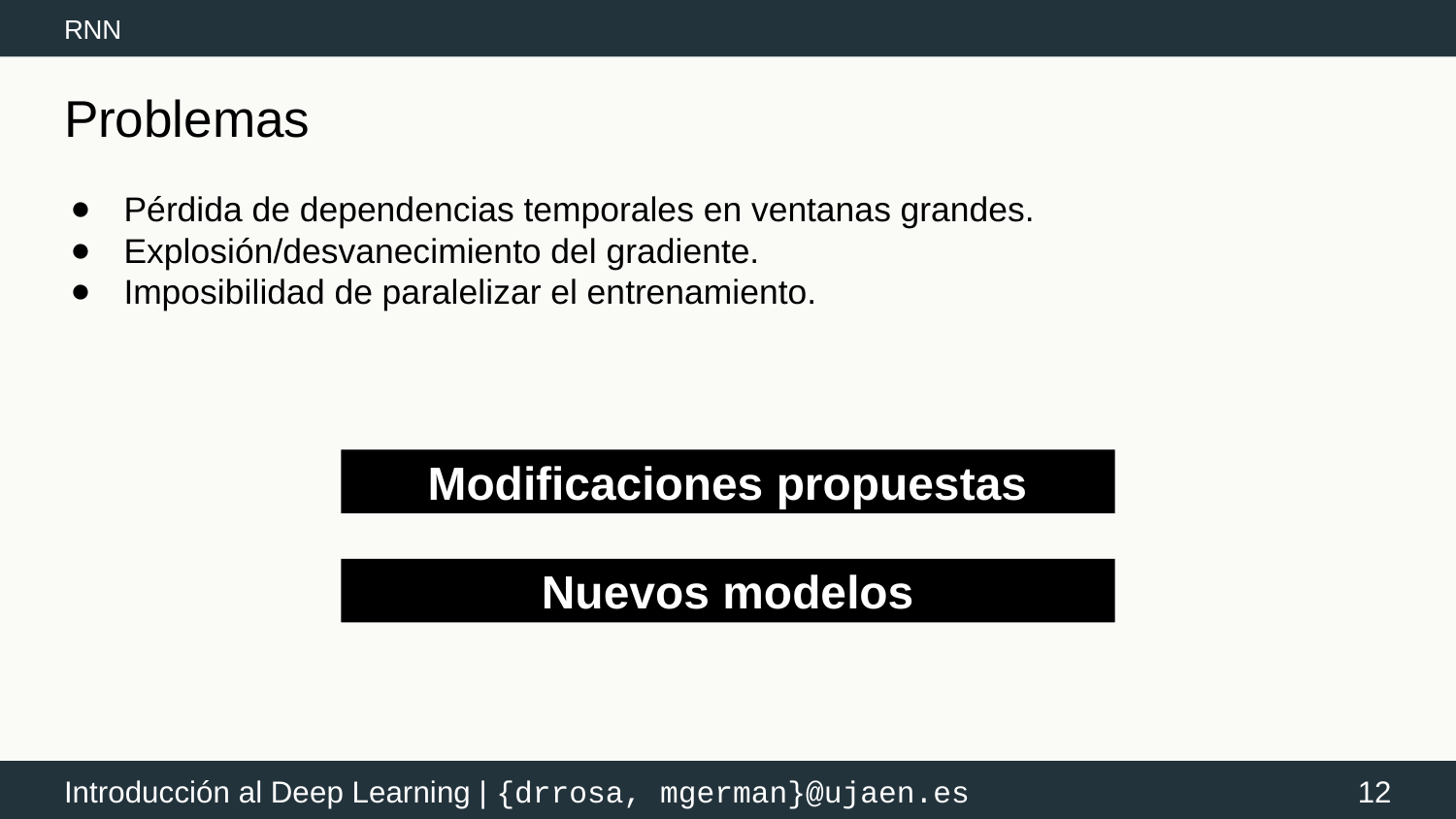

RNN
# Problemas
Pérdida de dependencias temporales en ventanas grandes.
Explosión/desvanecimiento del gradiente.
Imposibilidad de paralelizar el entrenamiento.
Modificaciones propuestas
Nuevos modelos
12